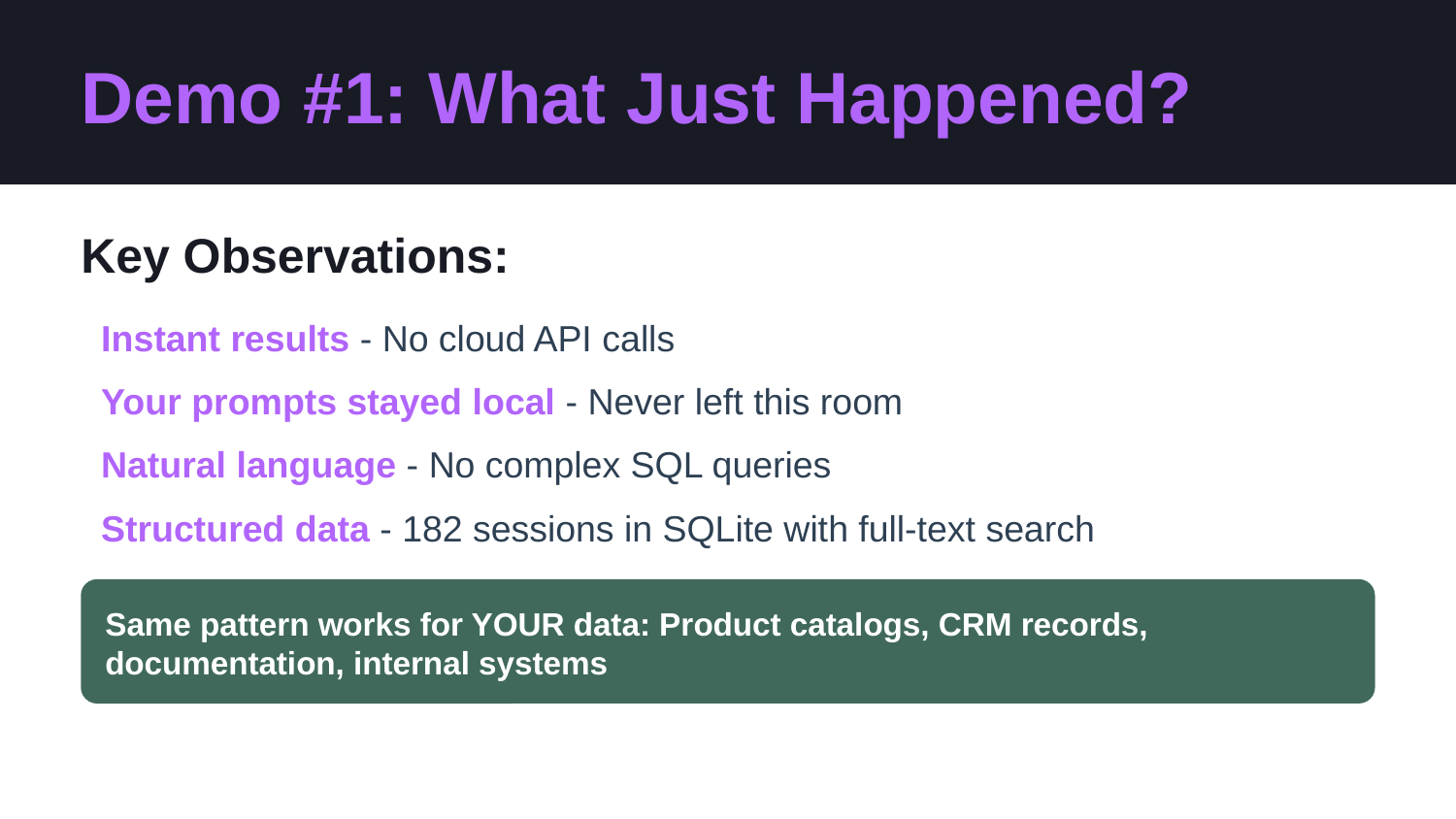

Demo #1: What Just Happened?
Key Observations:
Instant results - No cloud API calls
Your prompts stayed local - Never left this room
Natural language - No complex SQL queries
Structured data - 182 sessions in SQLite with full-text search

Same pattern works for YOUR data: Product catalogs, CRM records, documentation, internal systems